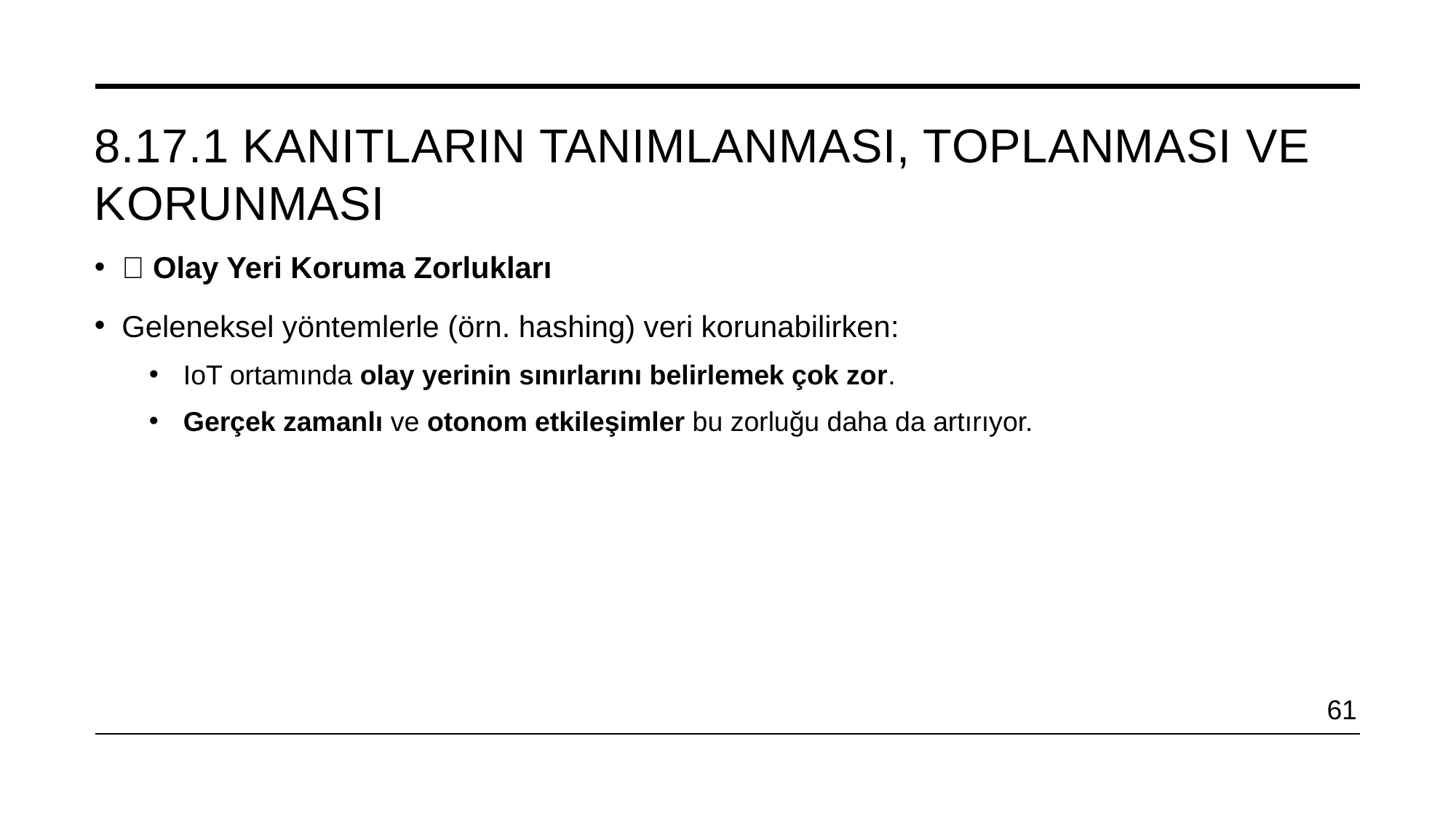

# 8.17.1 Kanıtların Tanımlanması, Toplanması ve Korunması
🧊 Olay Yeri Koruma Zorlukları
Geleneksel yöntemlerle (örn. hashing) veri korunabilirken:
IoT ortamında olay yerinin sınırlarını belirlemek çok zor.
Gerçek zamanlı ve otonom etkileşimler bu zorluğu daha da artırıyor.
61